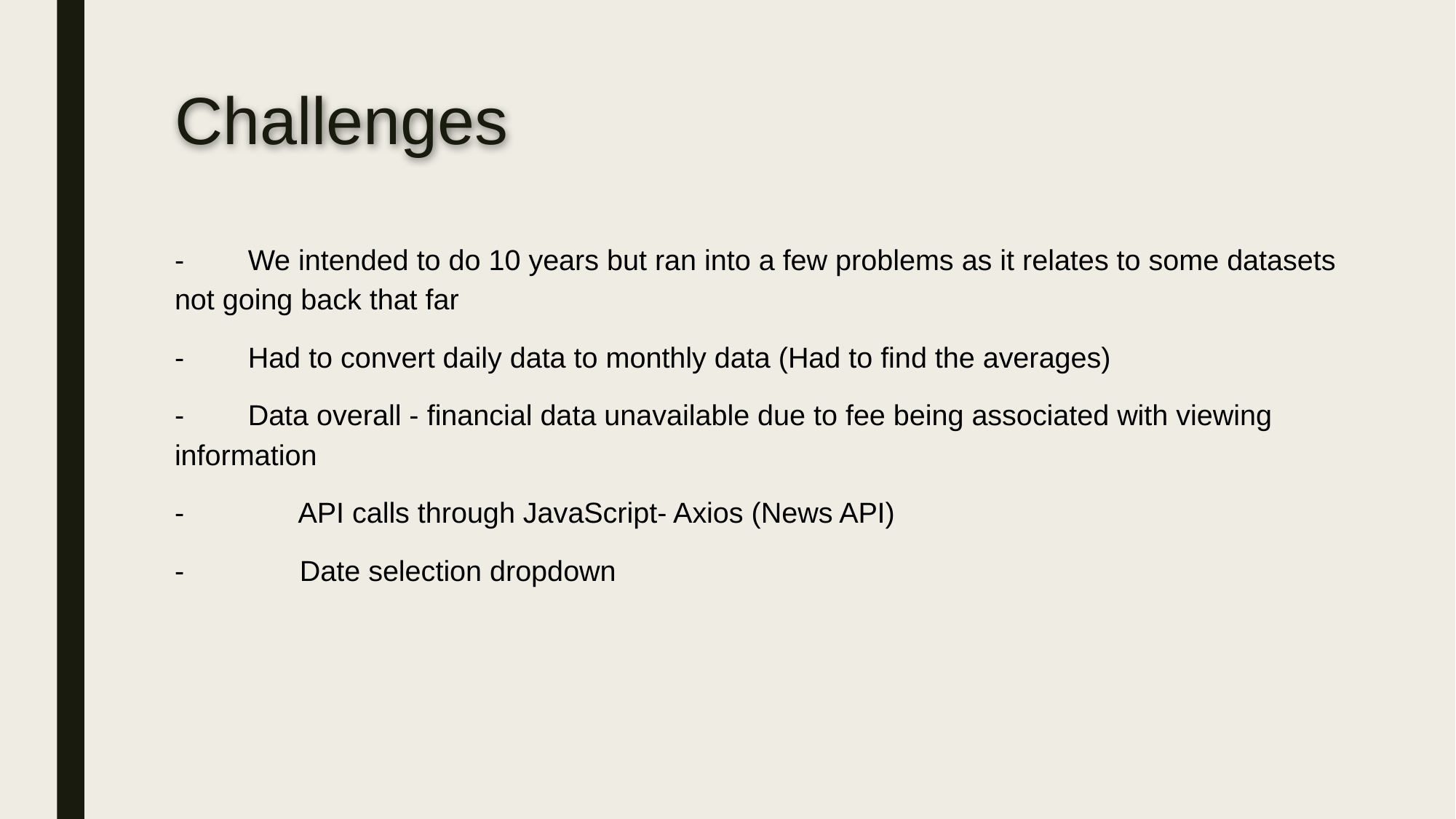

# Challenges
-          We intended to do 10 years but ran into a few problems as it relates to some datasets not going back that far
-          Had to convert daily data to monthly data (Had to find the averages)
-          Data overall - financial data unavailable due to fee being associated with viewing information
-	  API calls through JavaScript- Axios (News API)
- 	  Date selection dropdown